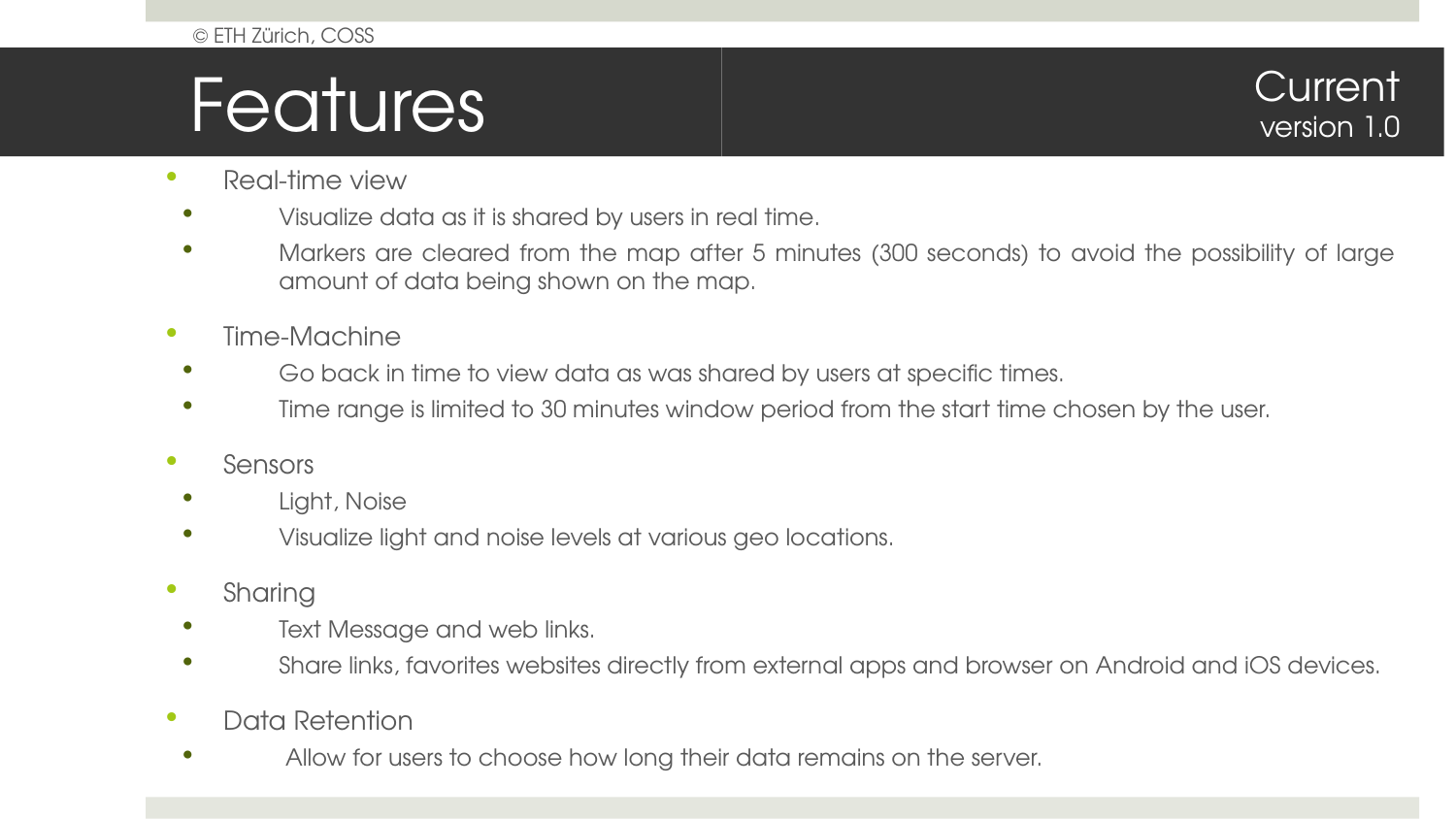

© ETH Zürich, COSS
# Features
Current
version 1.0
Real-time view
Visualize data as it is shared by users in real time.
Markers are cleared from the map after 5 minutes (300 seconds) to avoid the possibility of large amount of data being shown on the map.
Time-Machine
Go back in time to view data as was shared by users at specific times.
Time range is limited to 30 minutes window period from the start time chosen by the user.
Sensors
Light, Noise
Visualize light and noise levels at various geo locations.
Sharing
Text Message and web links.
Share links, favorites websites directly from external apps and browser on Android and iOS devices.
Data Retention
 Allow for users to choose how long their data remains on the server.